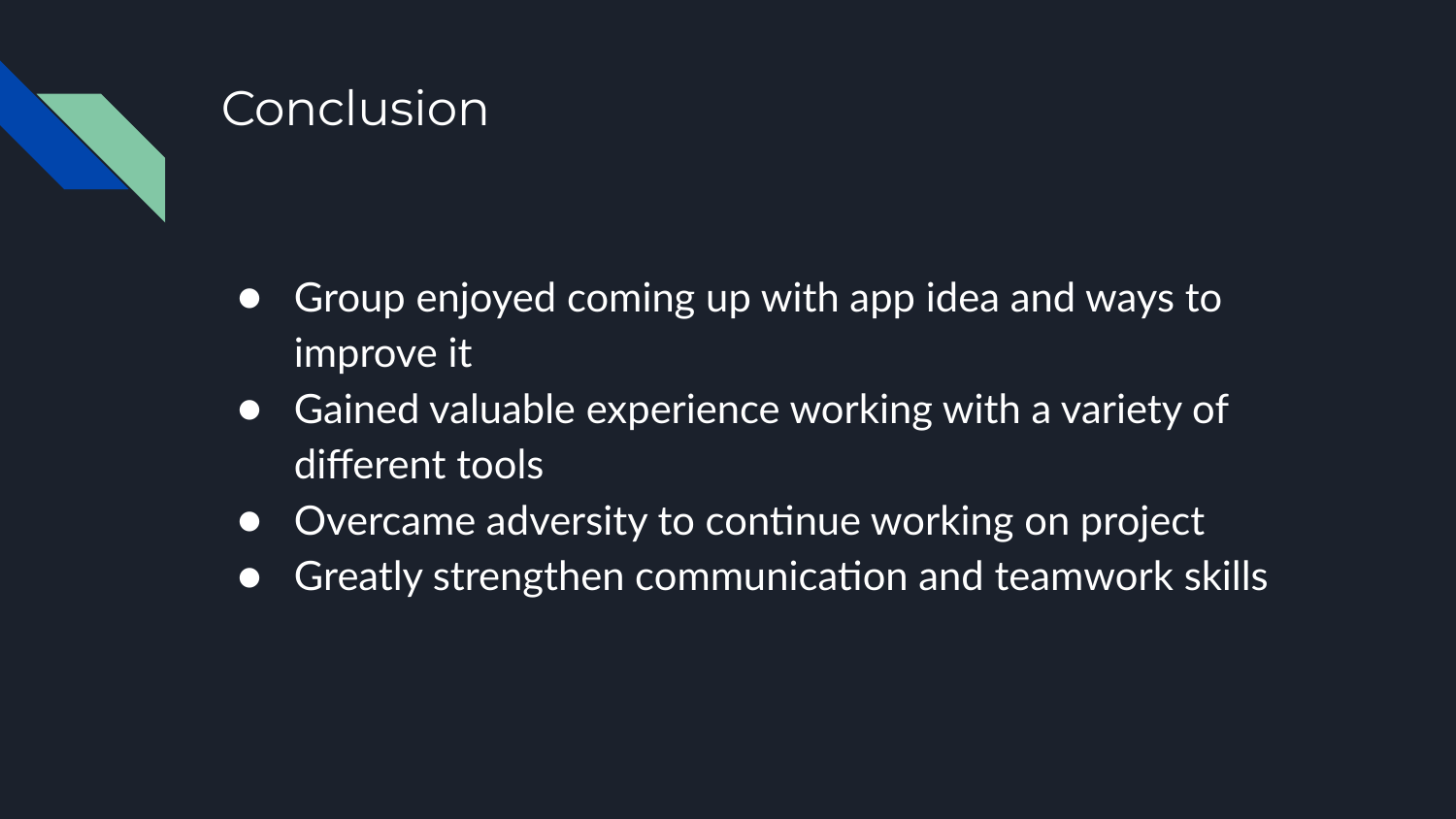

# Conclusion
Group enjoyed coming up with app idea and ways to improve it
Gained valuable experience working with a variety of different tools
Overcame adversity to continue working on project
Greatly strengthen communication and teamwork skills